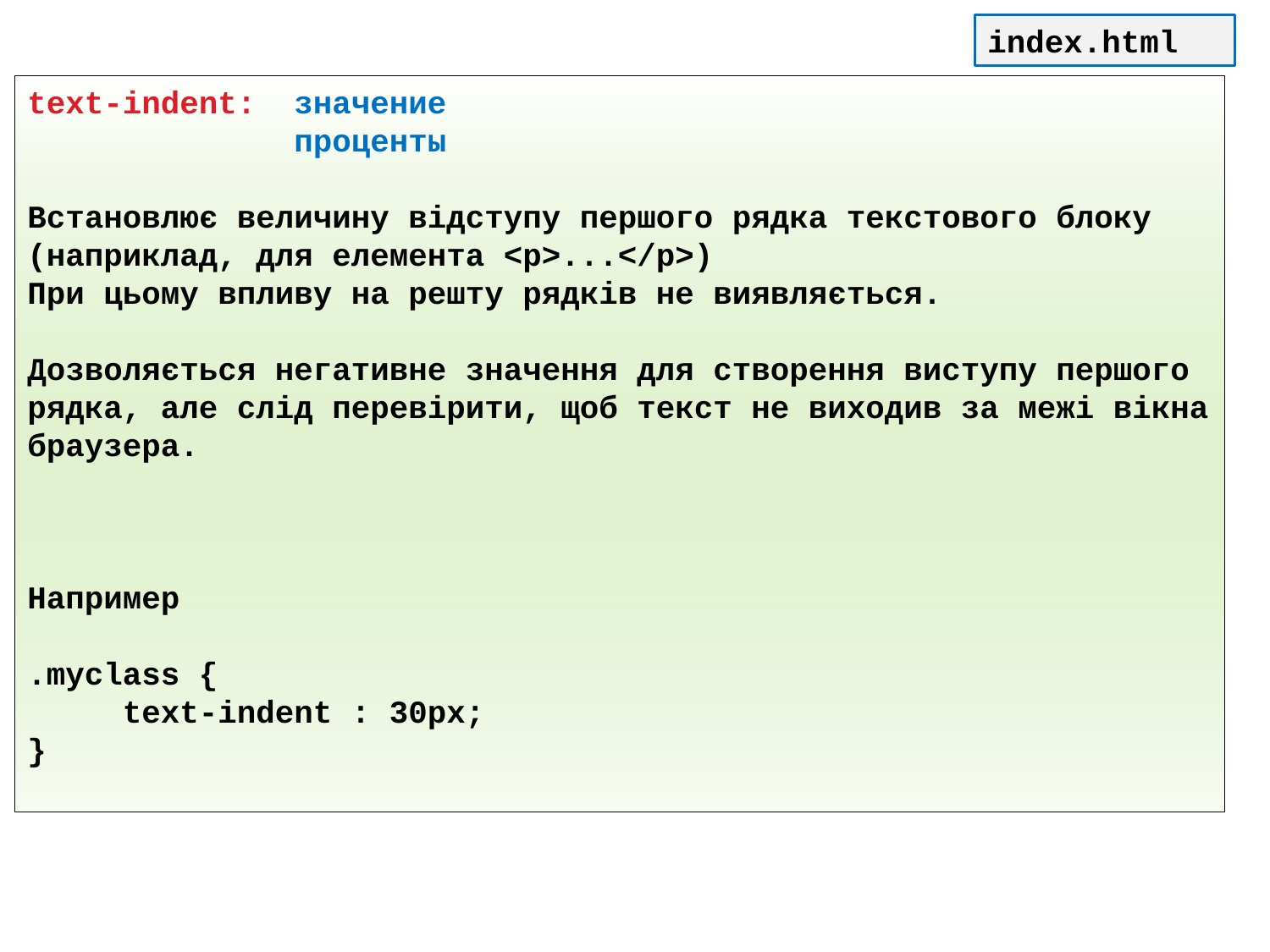

index.html
text-indent:  значение
              проценты

Встановлює величину відступу першого рядка текстового блоку (наприклад, для елемента <p>...</p>)
При цьому впливу на решту рядків не виявляється.

Дозволяється негативне значення для створення виступу першого рядка, але слід перевірити, щоб текст не виходив за межі вікна браузера.

Например

.myclass {
     text-indent : 30px;
}